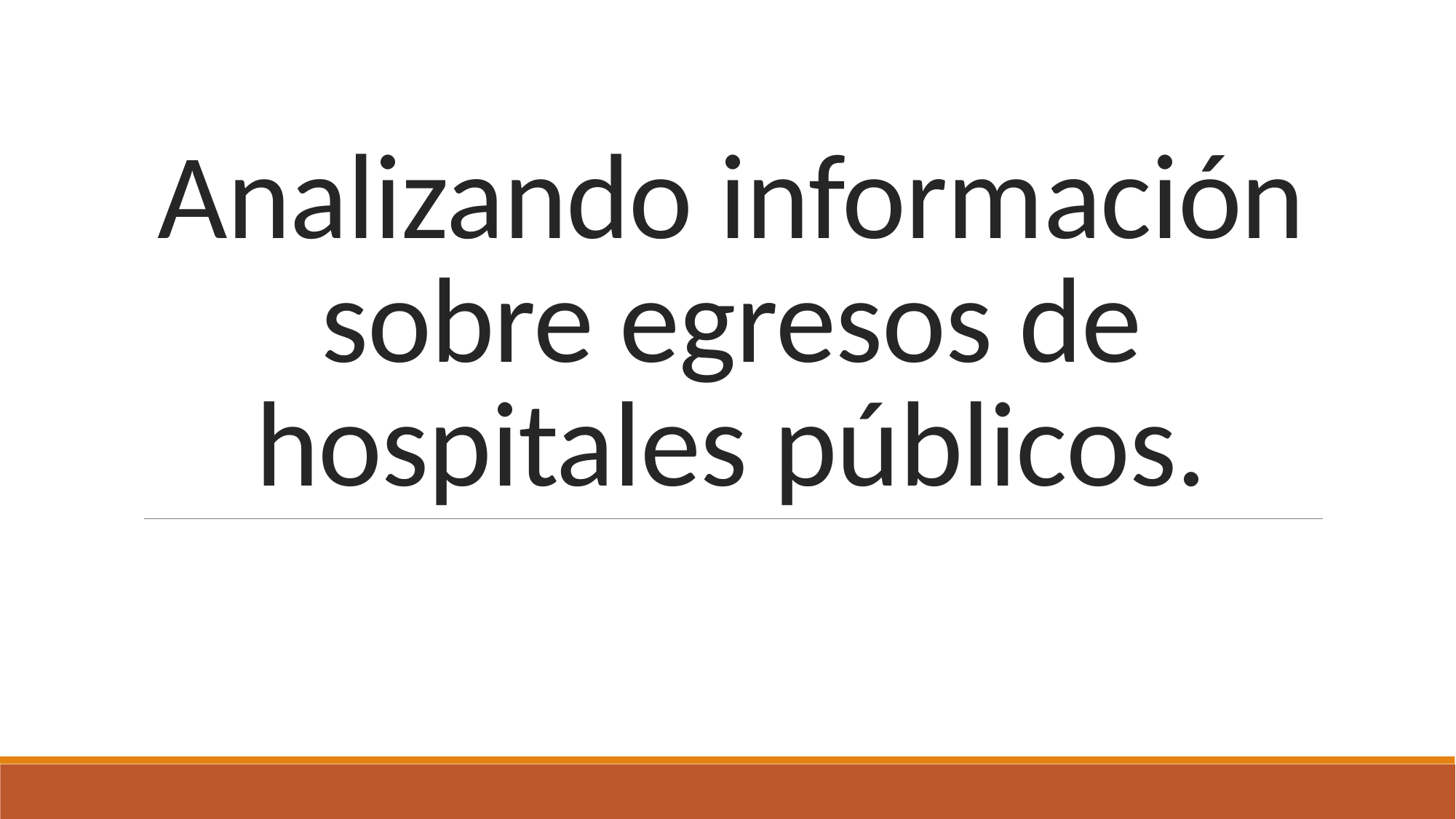

# Analizando información sobre egresos de hospitales públicos.